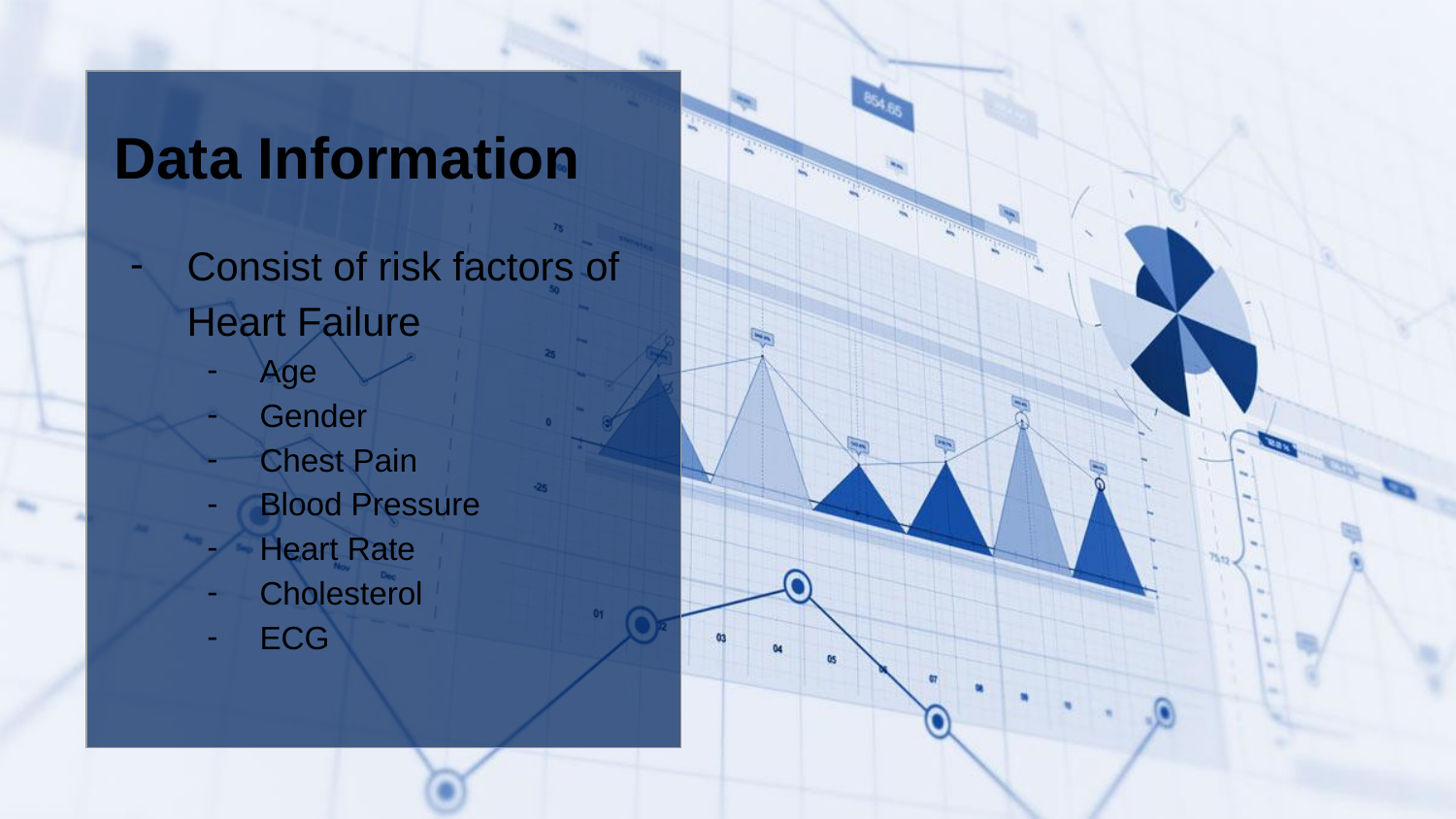

# Data Information
Consist of risk factors of Heart Failure
Age
Gender
Chest Pain
Blood Pressure
Heart Rate
Cholesterol
ECG